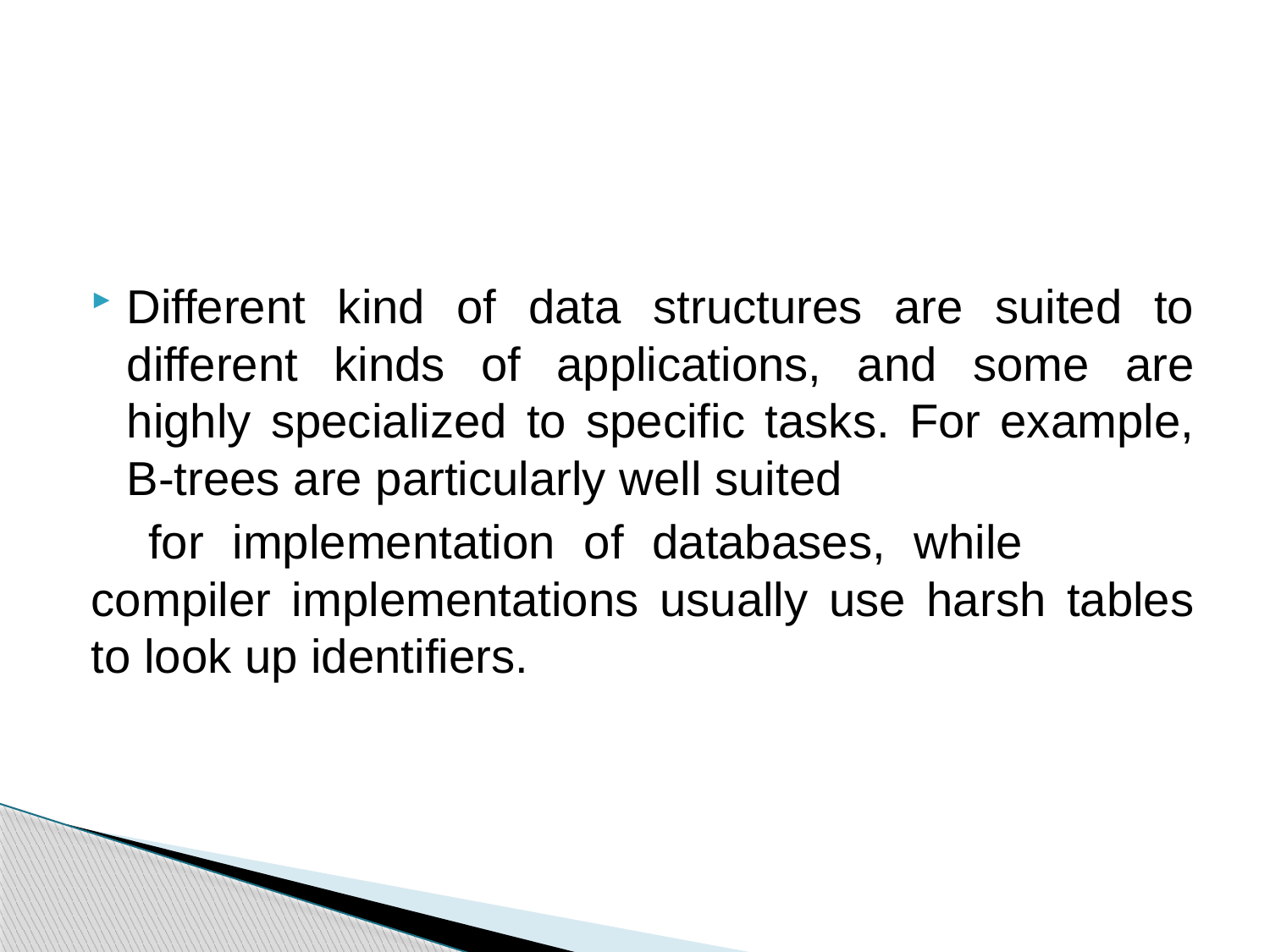

#

Different kind of data structures are suited to different kinds of applications, and some are highly specialized to specific tasks. For example, B-trees are particularly well suited
  for implementation of databases, while       compiler implementations usually use harsh tables to look up identifiers.